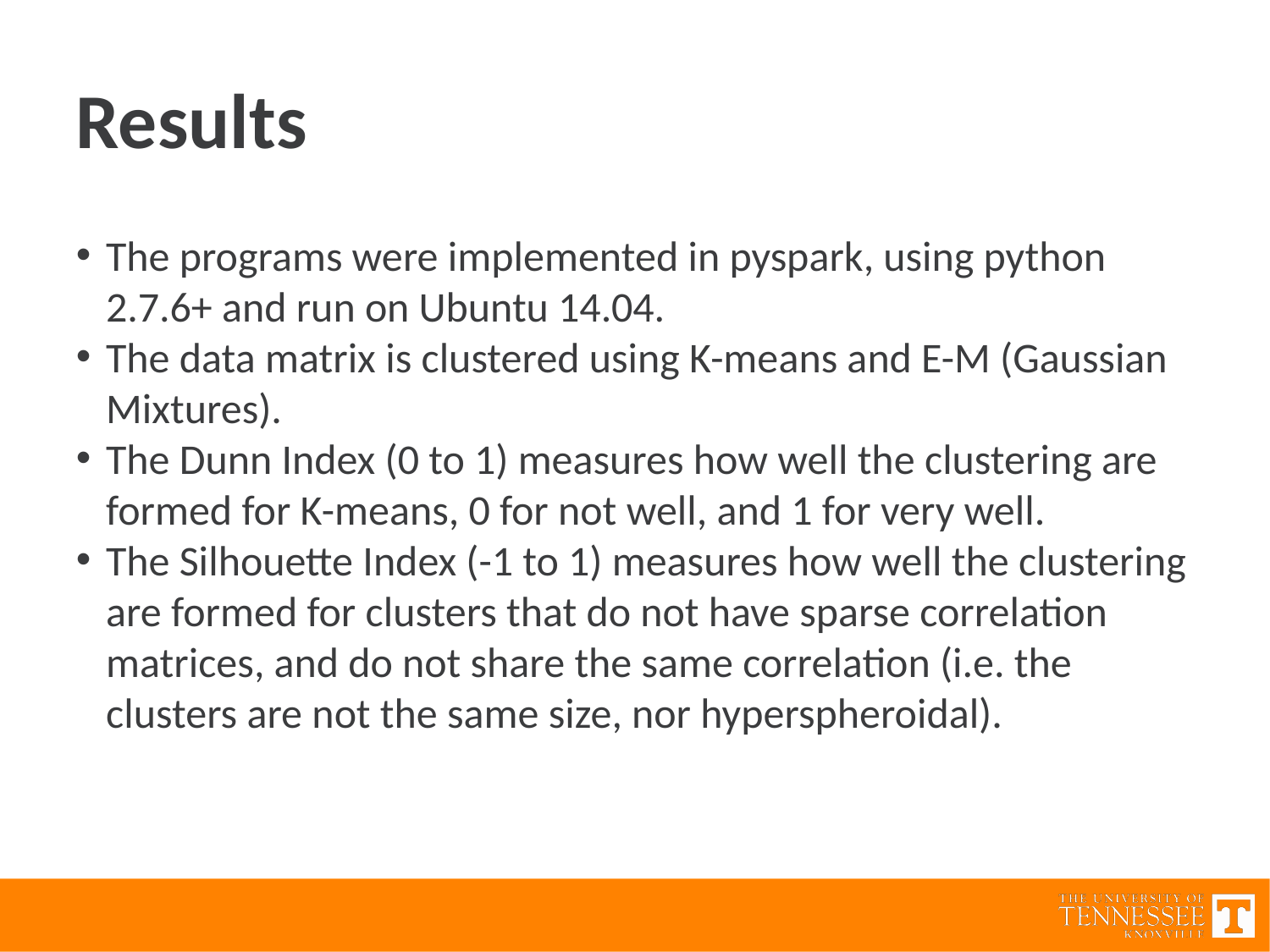

Results
The programs were implemented in pyspark, using python 2.7.6+ and run on Ubuntu 14.04.
The data matrix is clustered using K-means and E-M (Gaussian Mixtures).
The Dunn Index (0 to 1) measures how well the clustering are formed for K-means, 0 for not well, and 1 for very well.
The Silhouette Index (-1 to 1) measures how well the clustering are formed for clusters that do not have sparse correlation matrices, and do not share the same correlation (i.e. the clusters are not the same size, nor hyperspheroidal).